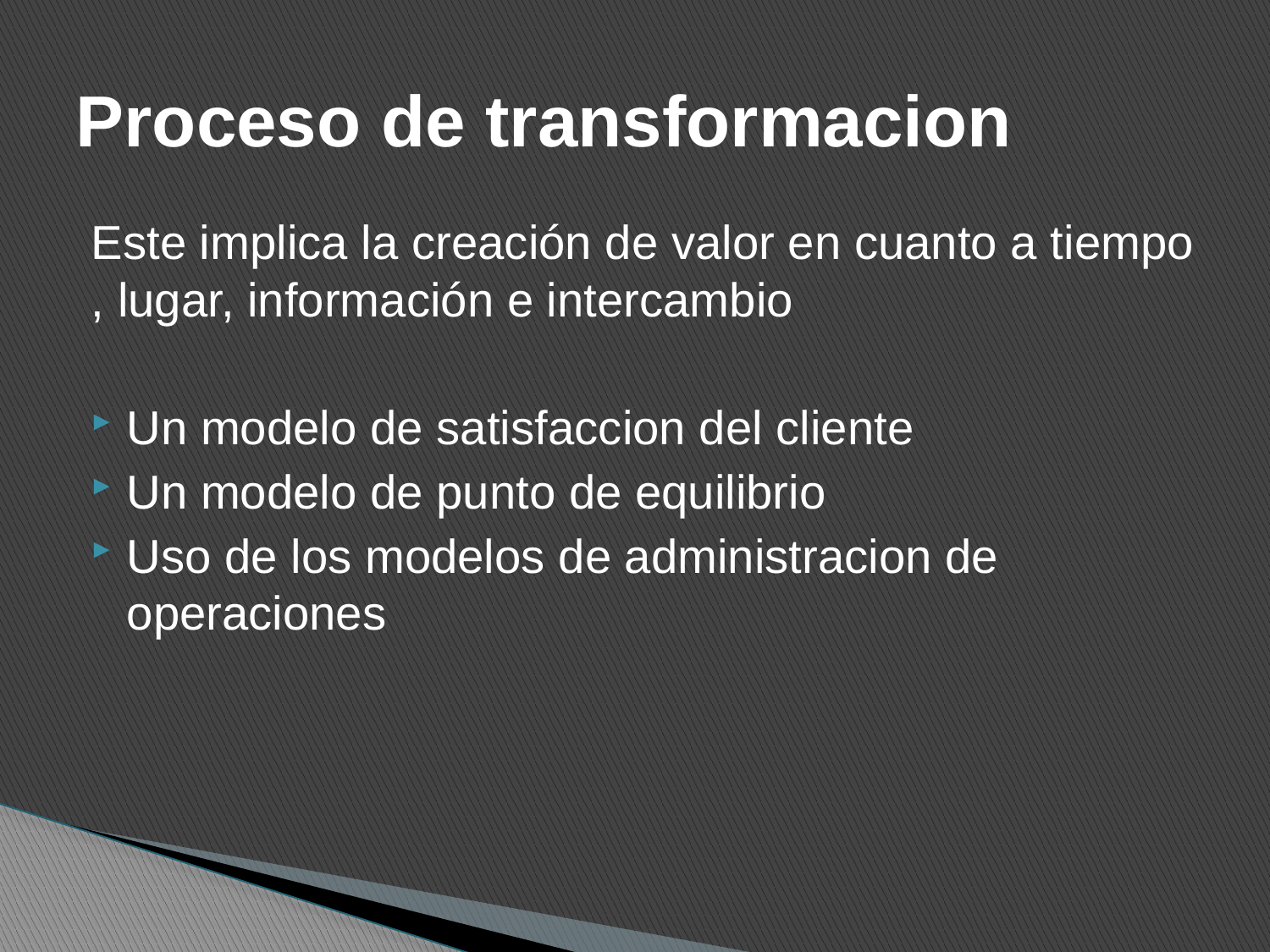

# Proceso de transformacion
Este implica la creación de valor en cuanto a tiempo , lugar, información e intercambio

Un modelo de satisfaccion del cliente
Un modelo de punto de equilibrio
Uso de los modelos de administracion de operaciones